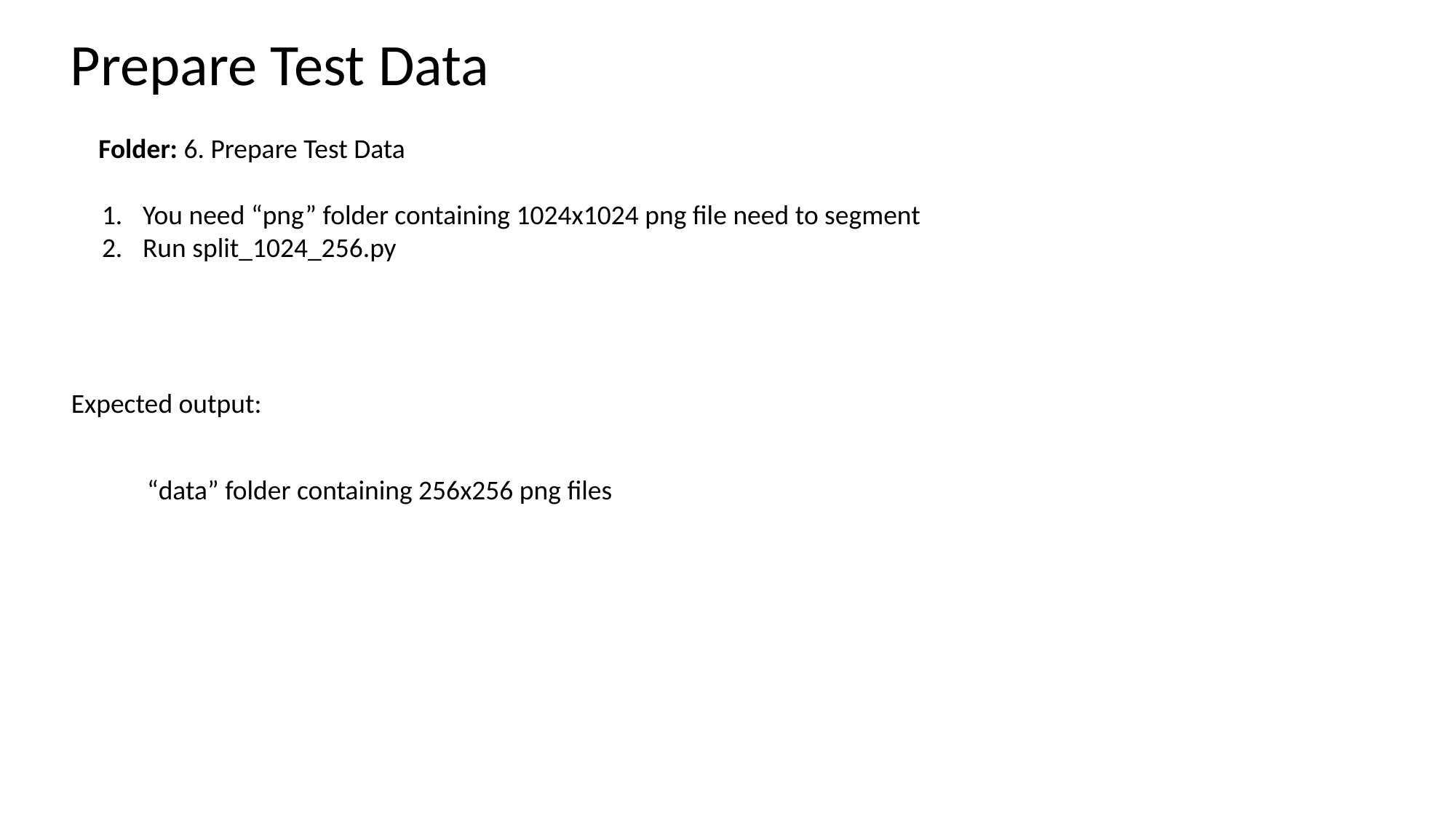

# Prepare Test Data
Folder: 6. Prepare Test Data
You need “png” folder containing 1024x1024 png file need to segment
Run split_1024_256.py
Expected output:
“data” folder containing 256x256 png files